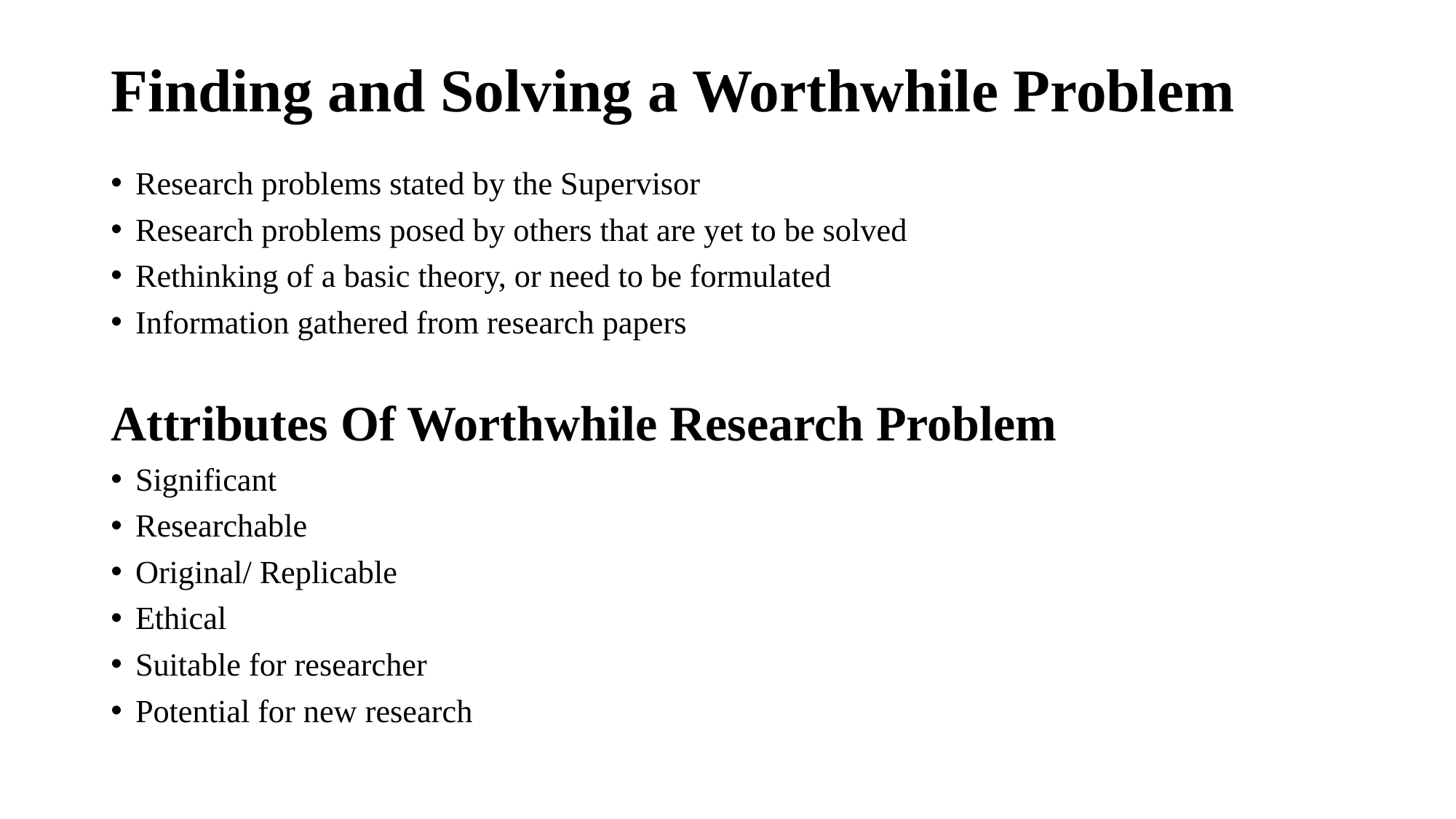

# Finding and Solving a Worthwhile Problem
Research problems stated by the Supervisor
Research problems posed by others that are yet to be solved
Rethinking of a basic theory, or need to be formulated
Information gathered from research papers

Attributes Of Worthwhile Research Problem
Significant
Researchable
Original/ Replicable
Ethical
Suitable for researcher
Potential for new research